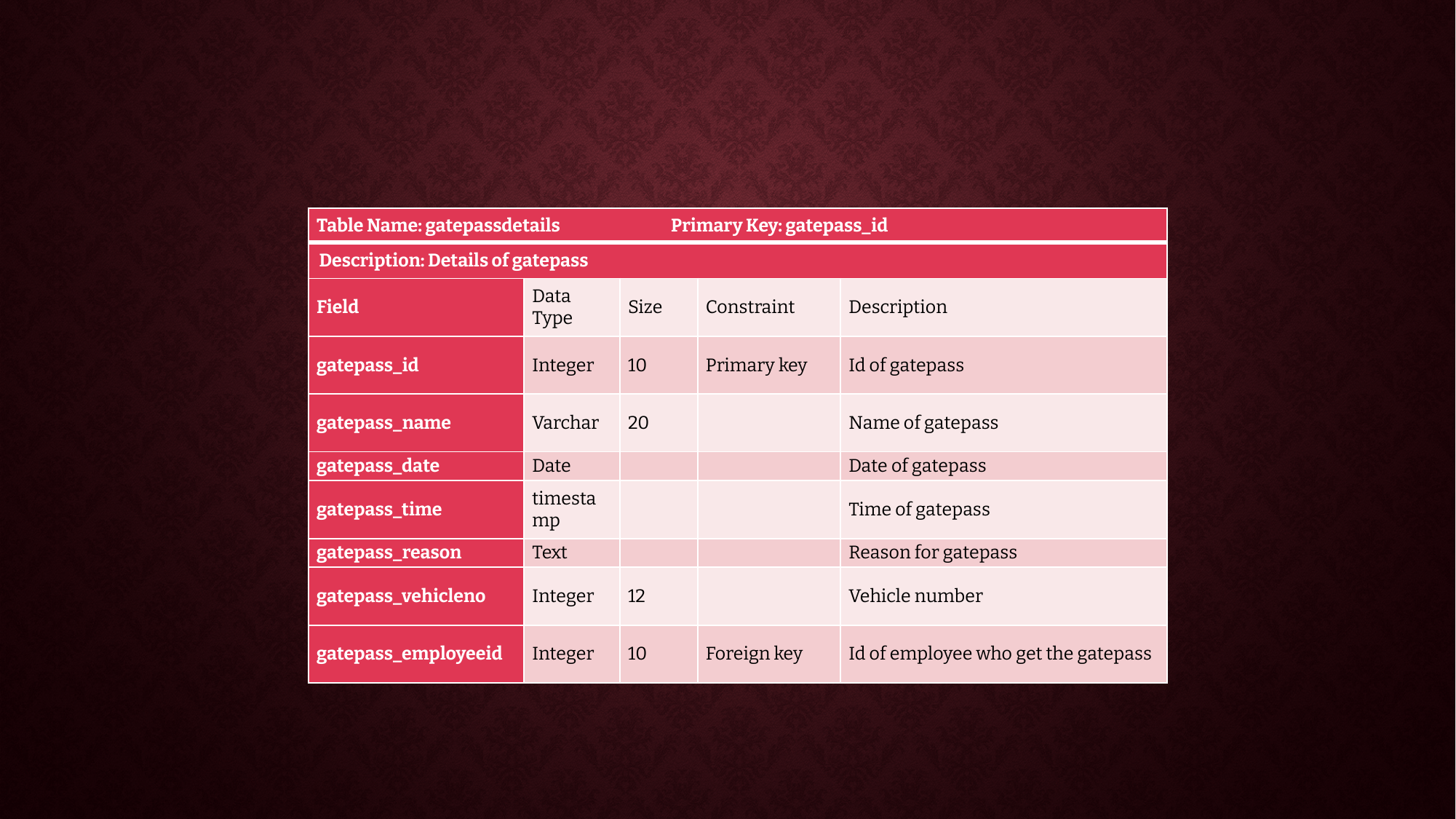

| Table Name: gatepassdetails Primary Key: gatepass\_id |  |  |  |  |
| --- | --- | --- | --- | --- |
| Description: Details of gatepass |  |  |  |  |
| Field | Data Type | Size | Constraint | Description |
| gatepass\_id | Integer | 10 | Primary key | Id of gatepass |
| gatepass\_name | Varchar | 20 |  | Name of gatepass |
| gatepass\_date | Date |  |  | Date of gatepass |
| gatepass\_time | timestamp |  |  | Time of gatepass |
| gatepass\_reason | Text |  |  | Reason for gatepass |
| gatepass\_vehicleno | Integer | 12 |  | Vehicle number |
| gatepass\_employeeid | Integer | 10 | Foreign key | Id of employee who get the gatepass |